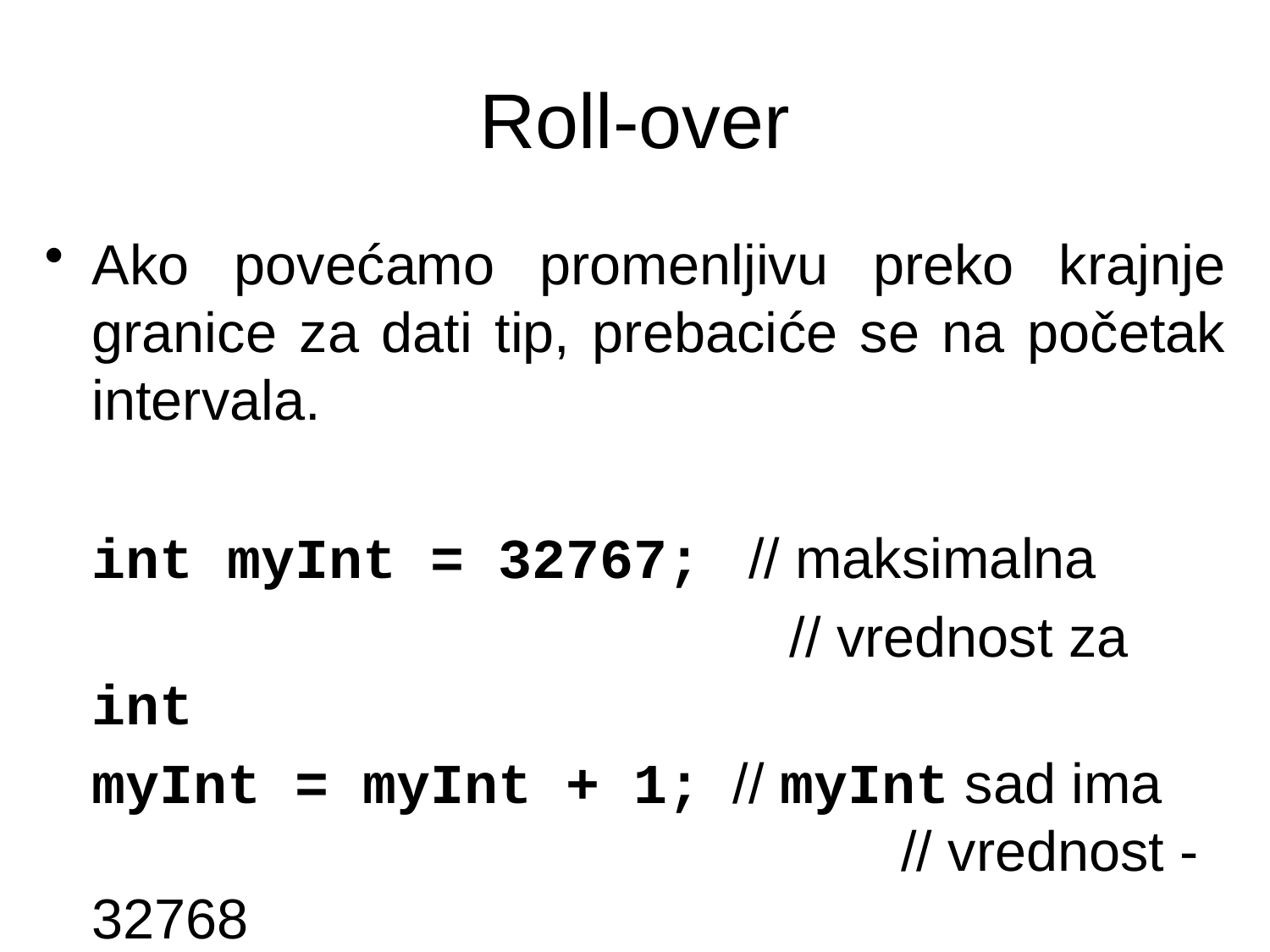

# Roll-over
Ako povećamo promenljivu preko krajnje granice za dati tip, prebaciće se na početak intervala.

	int myInt = 32767;   // maksimalna
						    // vrednost za int
	myInt = myInt + 1;  // myInt sad ima 					 	   // vrednost -32768
Isto se dešava i kod oduzimanja.